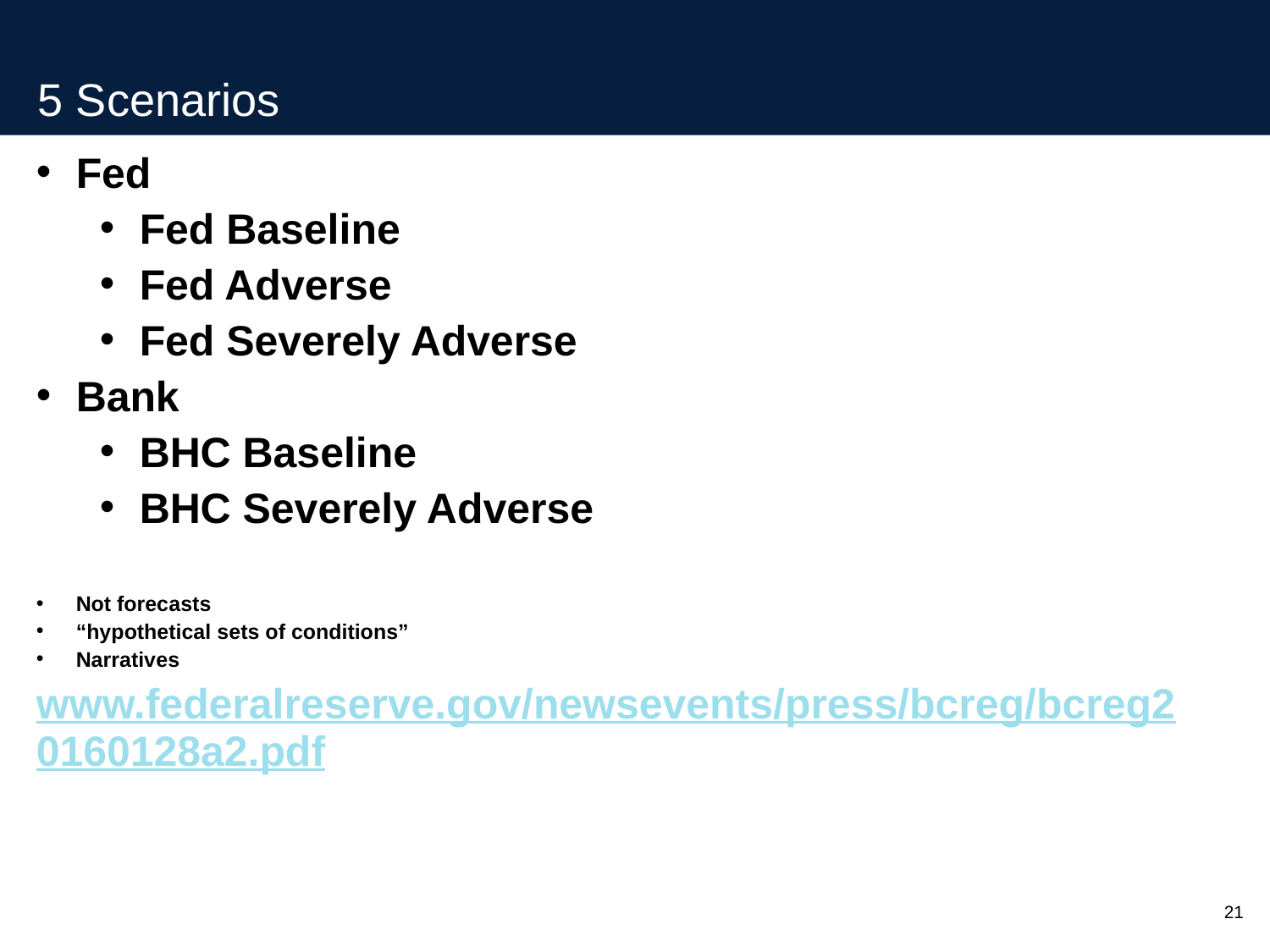

5 Scenarios
Fed
Fed Baseline
Fed Adverse
Fed Severely Adverse
Bank
BHC Baseline
BHC Severely Adverse

Not forecasts
“hypothetical sets of conditions”
Narratives
www.federalreserve.gov/newsevents/press/bcreg/bcreg20160128a2.pdf

21